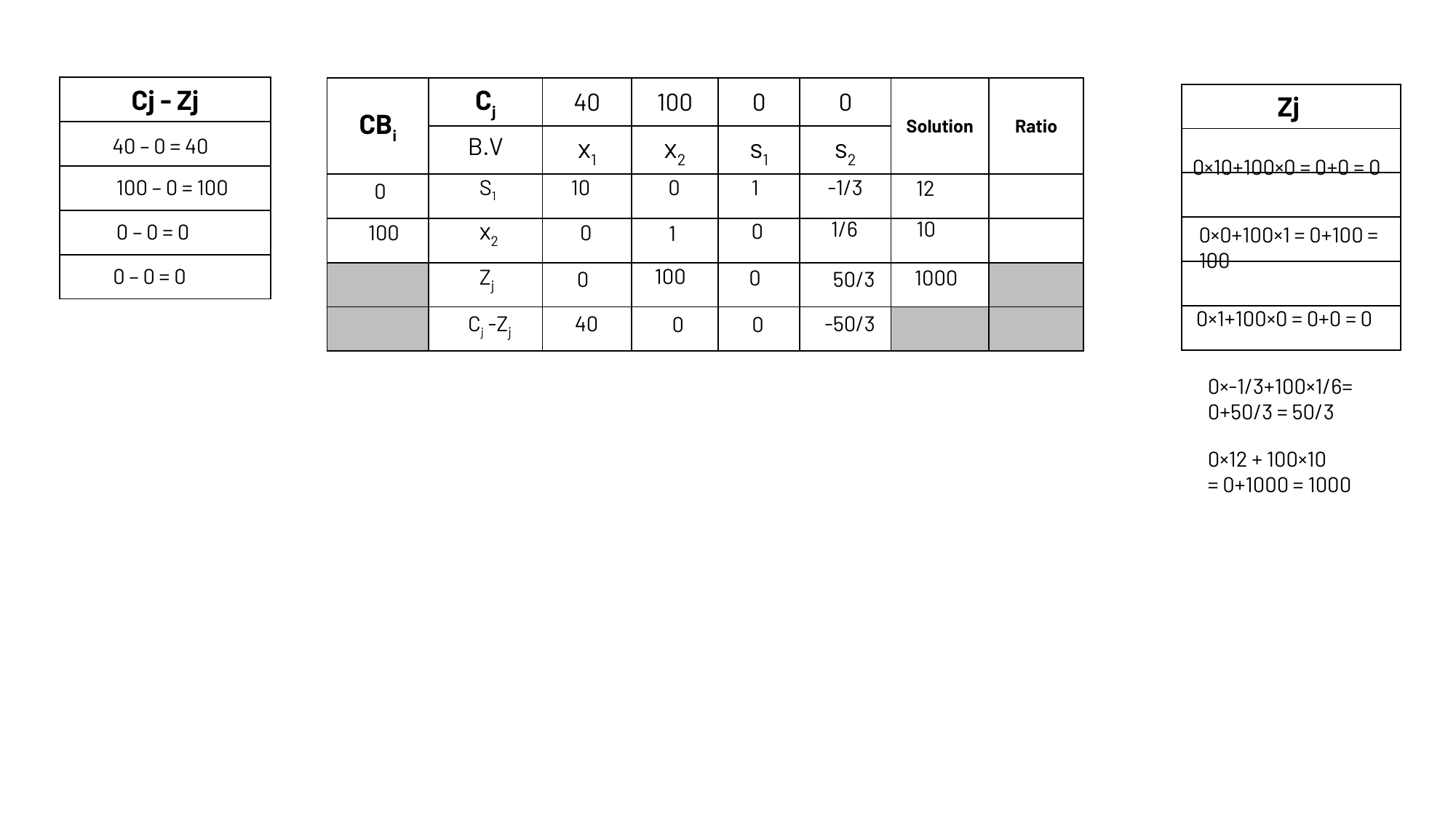

| Cj - Zj |
| --- |
|  |
|  |
|  |
|  |
| CBi | Cj | 40 | 100 | 0 | 0 | Solution | Ratio |
| --- | --- | --- | --- | --- | --- | --- | --- |
|  | B.V | x1 | x2 | s1 | s2 |  |  |
|  |  |  |  |  |  |  |  |
|  |  |  |  |  |  |  |  |
|  |  |  |  |  |  |  |  |
|  |  |  |  |  |  |  |  |
| Zj |
| --- |
|  |
|  |
|  |
|  |
|  |
40 – 0 = 40
0×10+100×0 = 0+0 = 0
-1/3
0
1
10
S1
100 – 0 = 100
12
0
x2
1/6
10
0
0 – 0 = 0
0
100
1
0×0+100×1 = 0+100 = 100
Zj
100
0 – 0 = 0
1000
0
50/3
0
0×1+100×0 = 0+0 = 0
Cj -Zj
-50/3
40
0
0
0×-1/3+100×1/6= 0+50/3 = 50/3
0×12 + 100×10
= 0+1000 = 1000